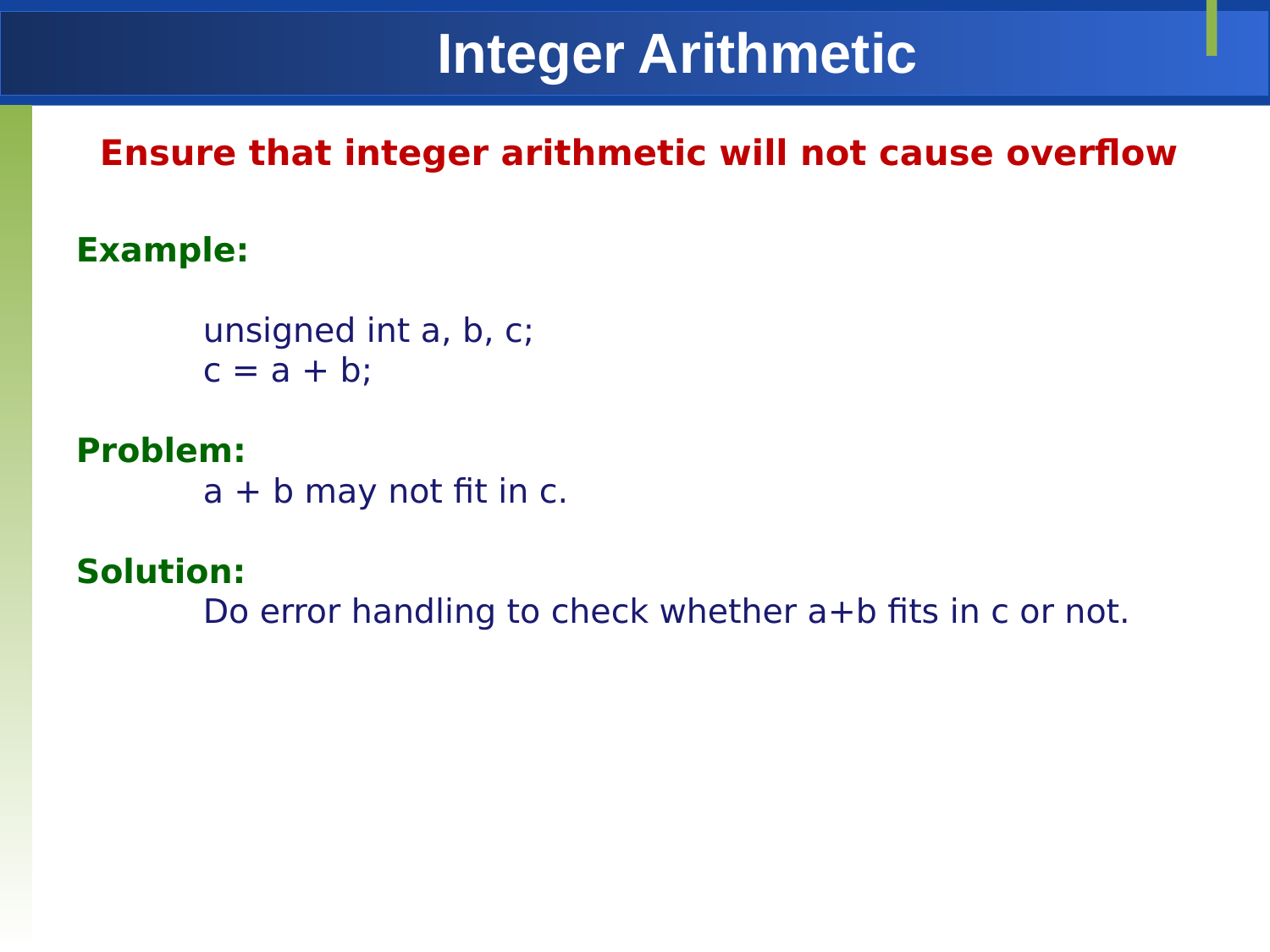

# Integer Arithmetic
Ensure that integer arithmetic will not cause overflow
Example:

	unsigned int a, b, c;
	c = a + b;

Problem:
	a + b may not fit in c.

Solution:
	Do error handling to check whether a+b fits in c or not.